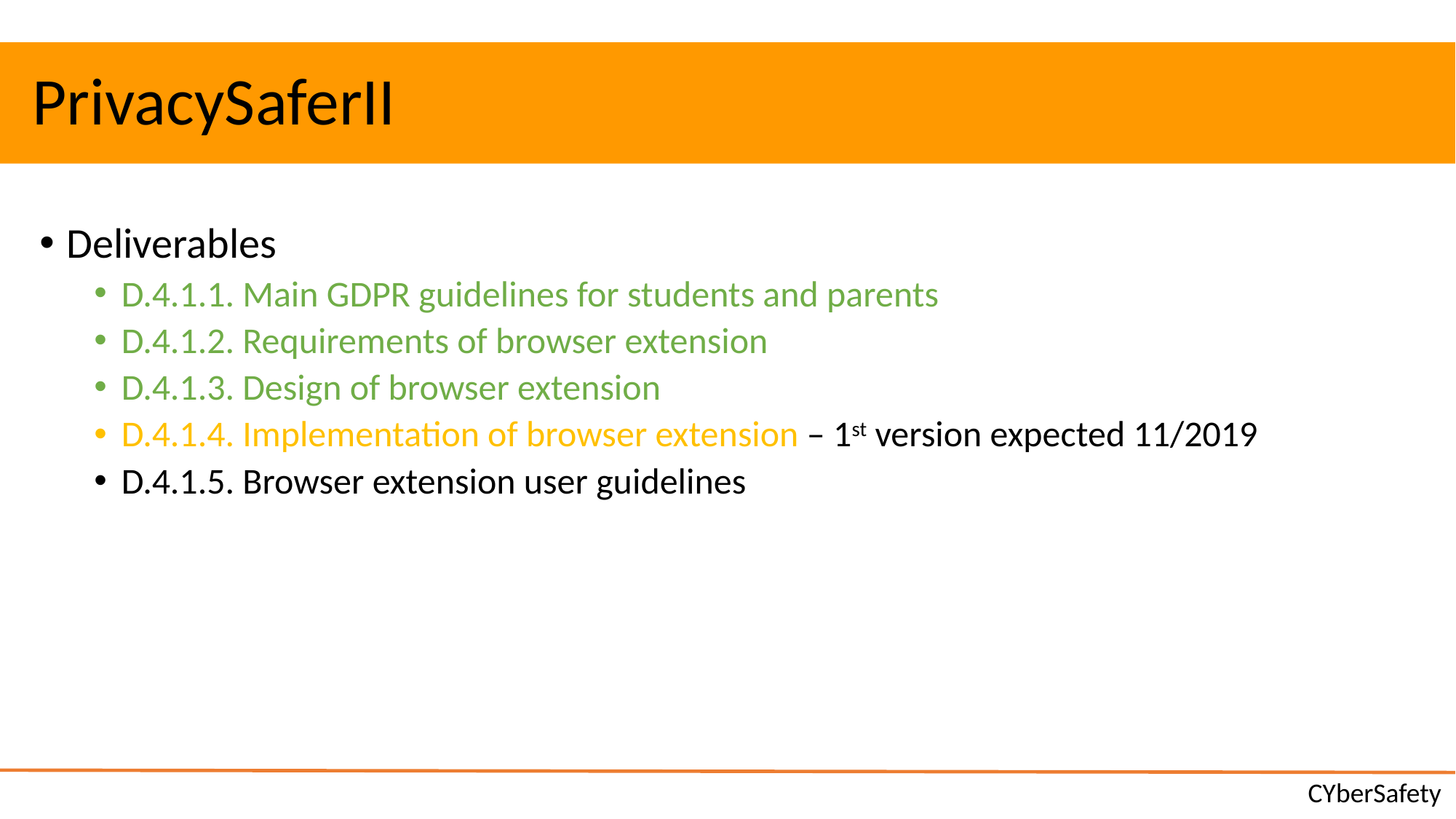

# PrivacySaferII
Deliverables
D.4.1.1. Main GDPR guidelines for students and parents
D.4.1.2. Requirements of browser extension
D.4.1.3. Design of browser extension
D.4.1.4. Implementation of browser extension – 1st version expected 11/2019
D.4.1.5. Browser extension user guidelines